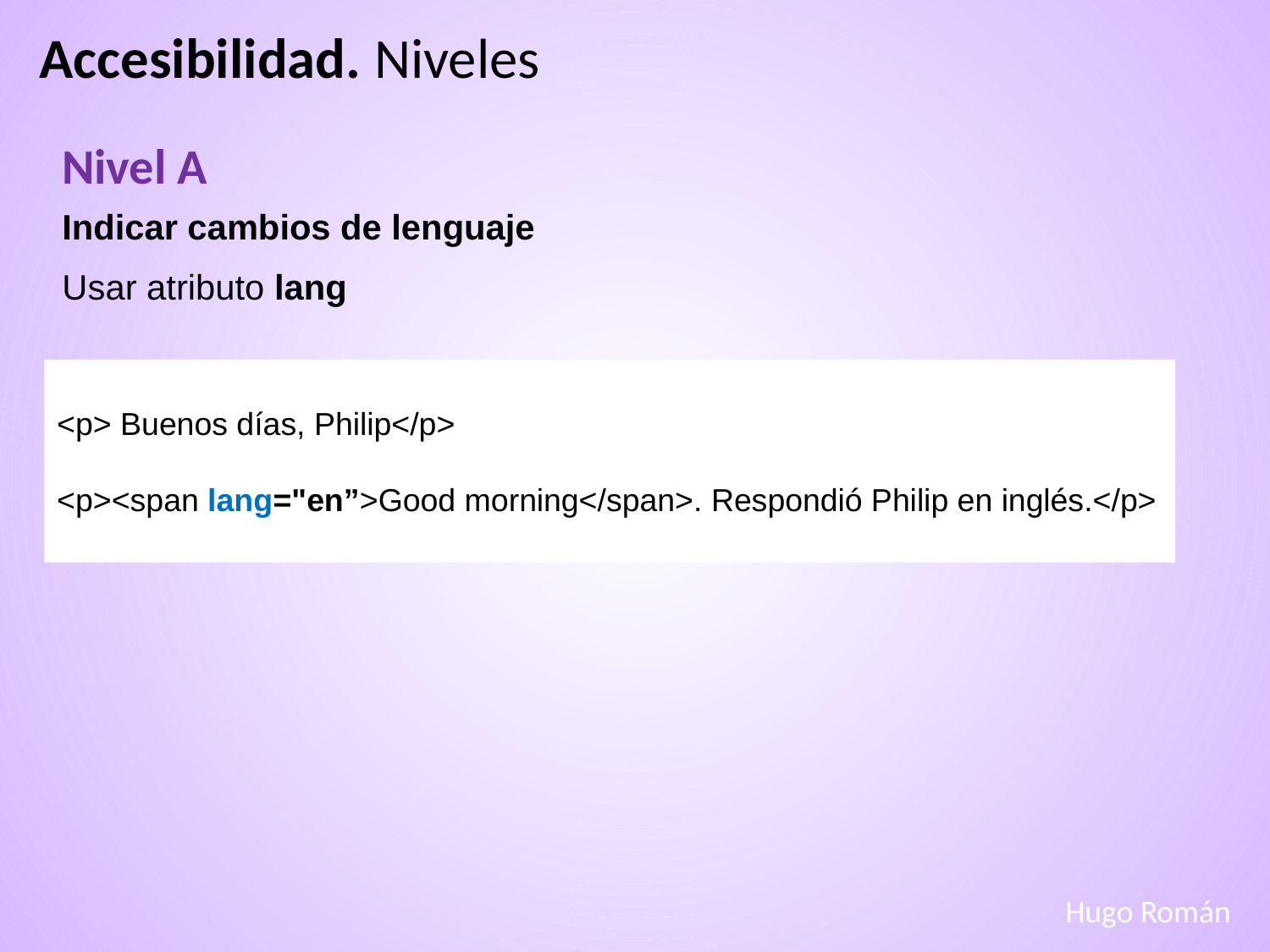

Accesibilidad. Niveles
Nivel A
Indicar cambios de lenguaje
Usar atributo lang

<p> Buenos días, Philip</p>

<p><span lang="en”>Good morning</span>. Respondió Philip en inglés.</p>